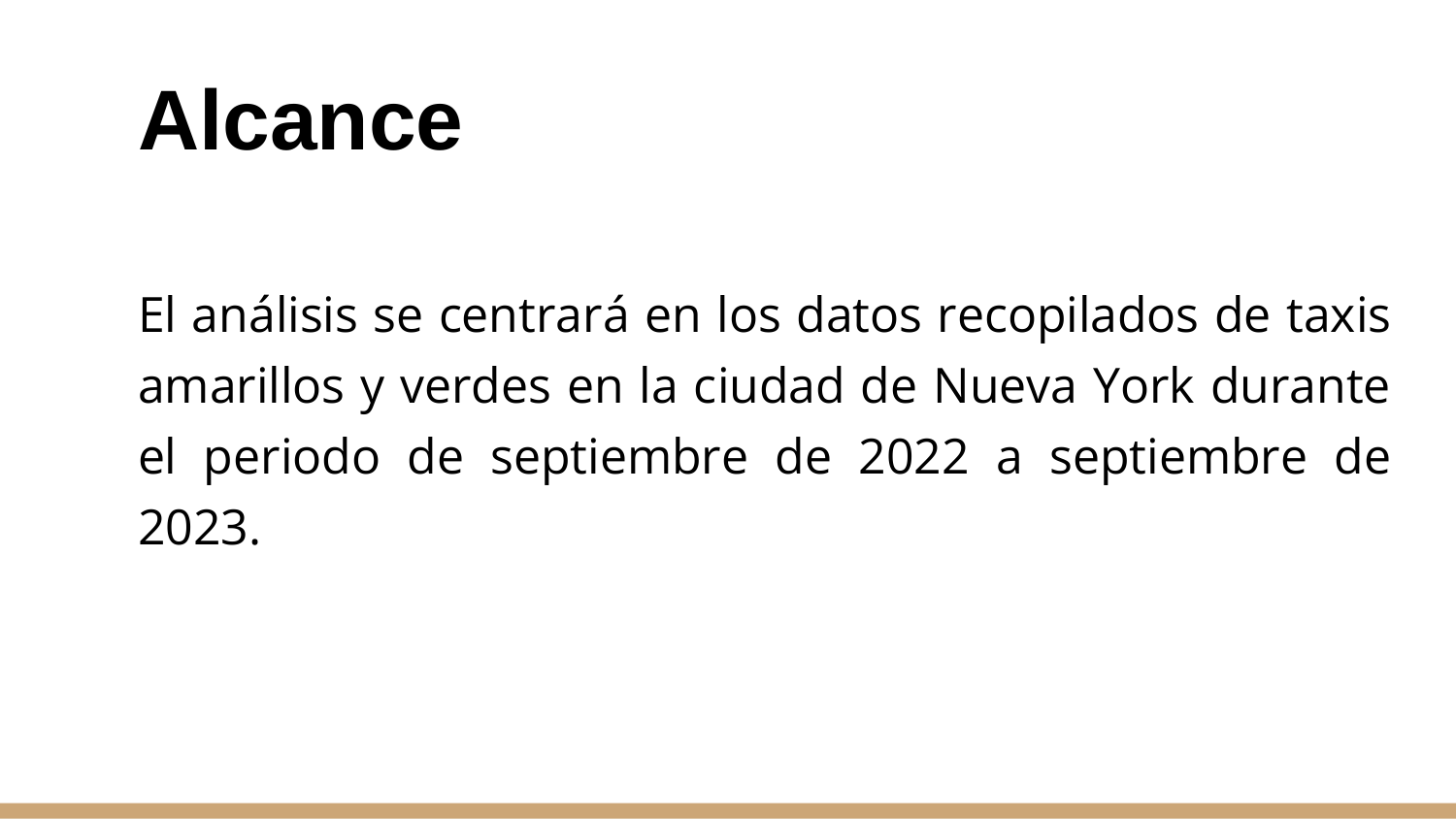

# Alcance

El análisis se centrará en los datos recopilados de taxis amarillos y verdes en la ciudad de Nueva York durante el periodo de septiembre de 2022 a septiembre de 2023.